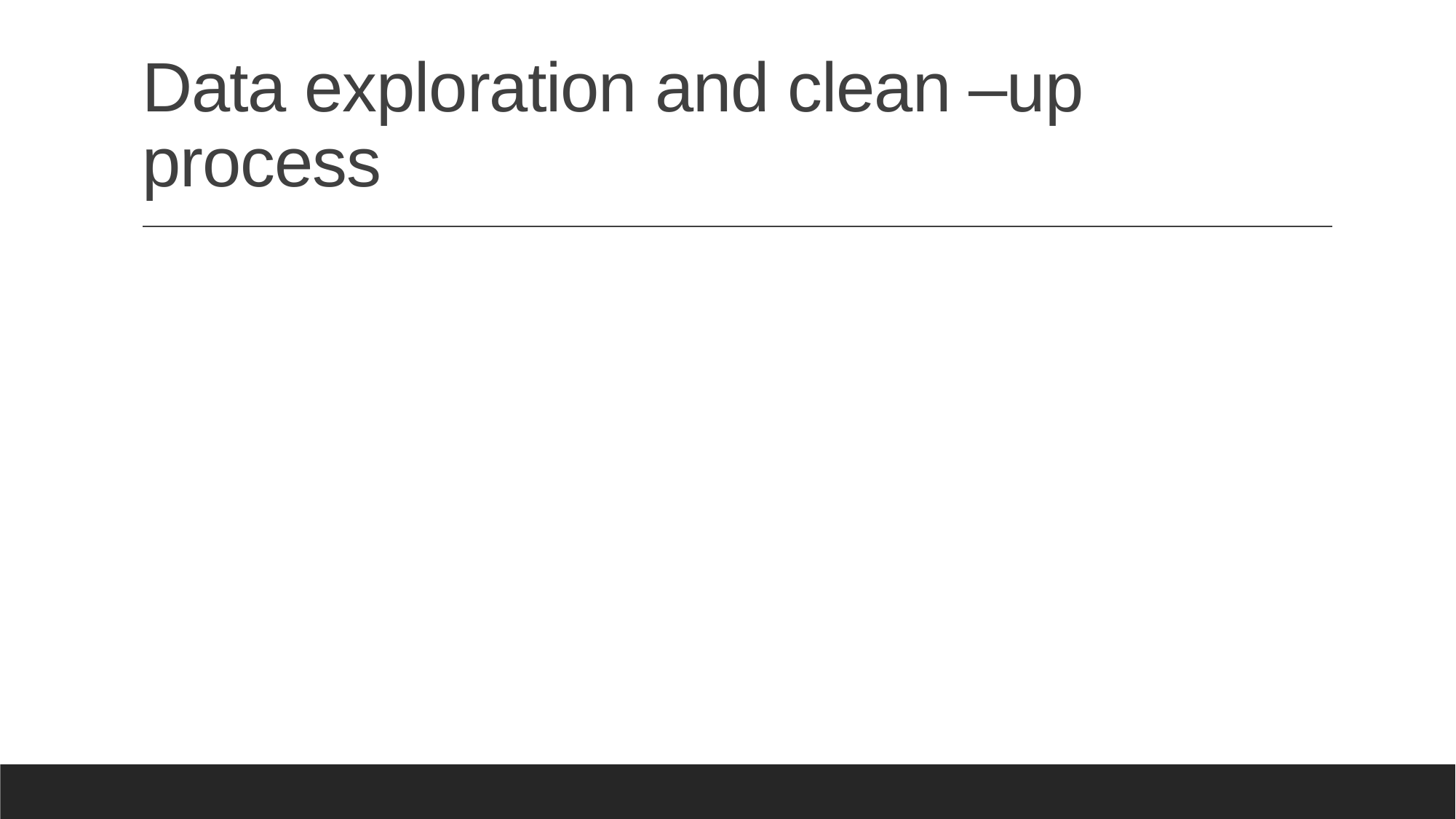

# Data exploration and clean –up process